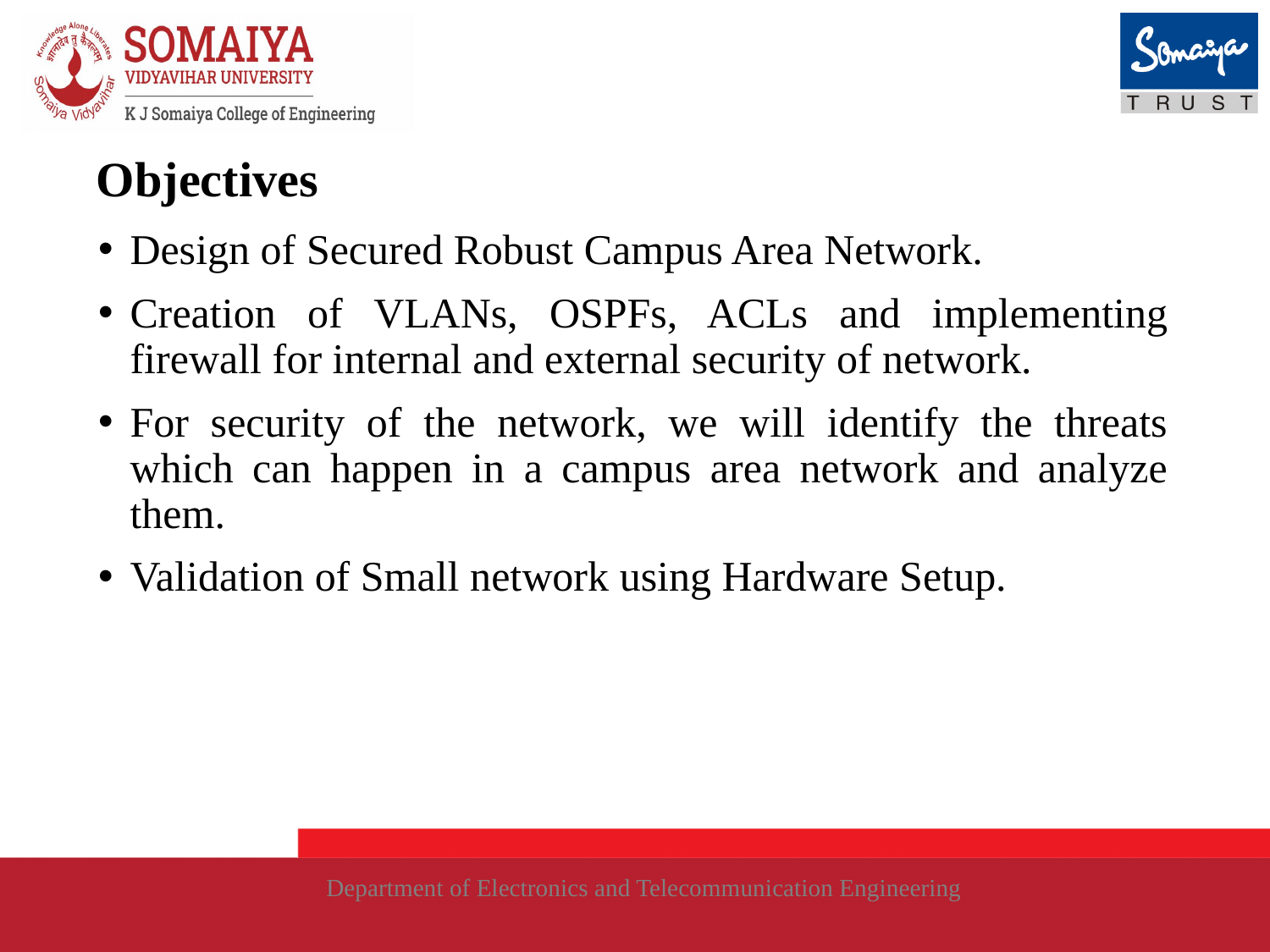

# Objectives
Design of Secured Robust Campus Area Network.
Creation of VLANs, OSPFs, ACLs and implementing firewall for internal and external security of network.
For security of the network, we will identify the threats which can happen in a campus area network and analyze them.
Validation of Small network using Hardware Setup.
Department of Electronics and Telecommunication Engineering